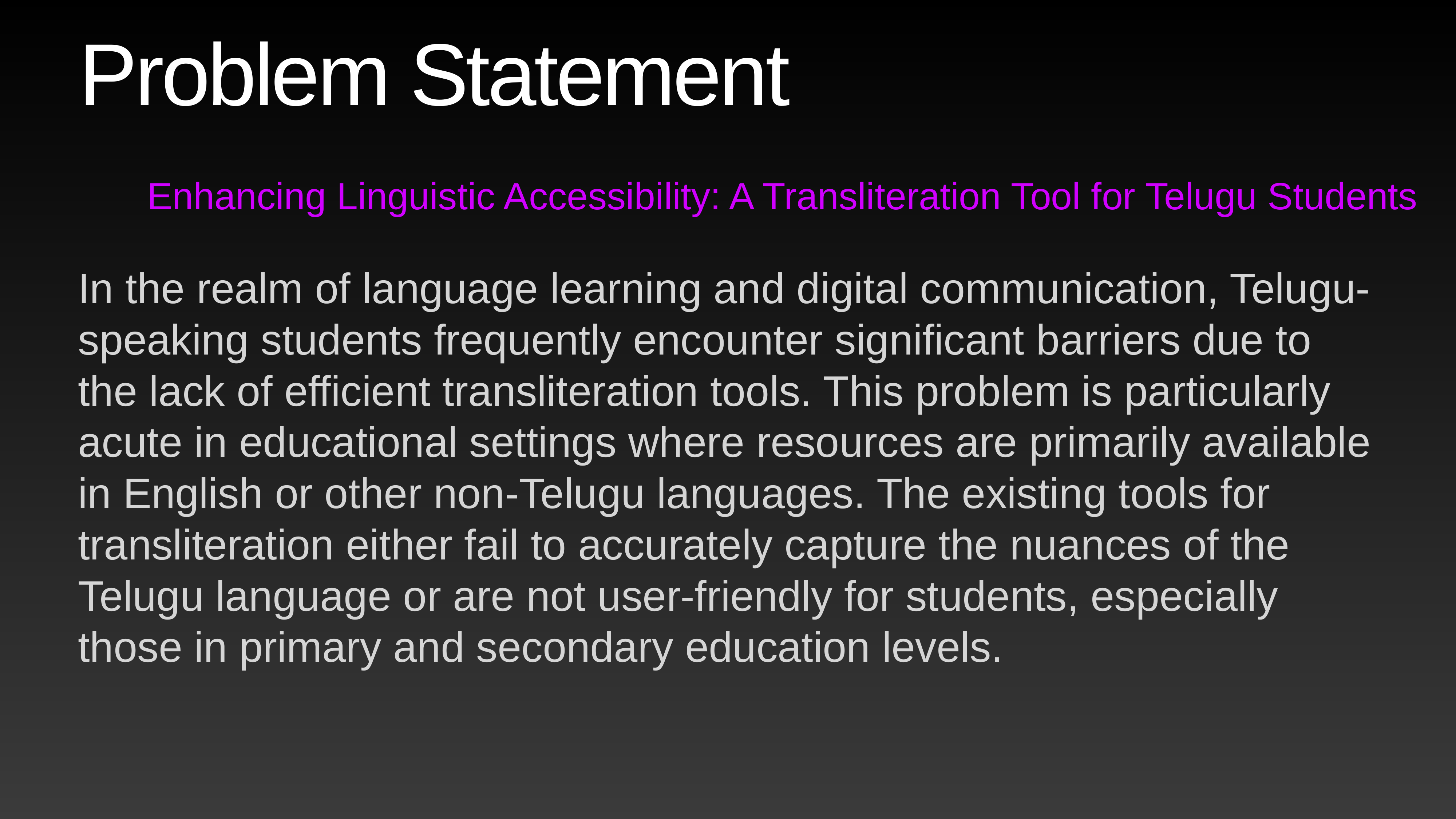

# Problem Statement
Enhancing Linguistic Accessibility: A Transliteration Tool for Telugu Students
In the realm of language learning and digital communication, Telugu-speaking students frequently encounter significant barriers due to the lack of efficient transliteration tools. This problem is particularly acute in educational settings where resources are primarily available in English or other non-Telugu languages. The existing tools for transliteration either fail to accurately capture the nuances of the Telugu language or are not user-friendly for students, especially those in primary and secondary education levels.